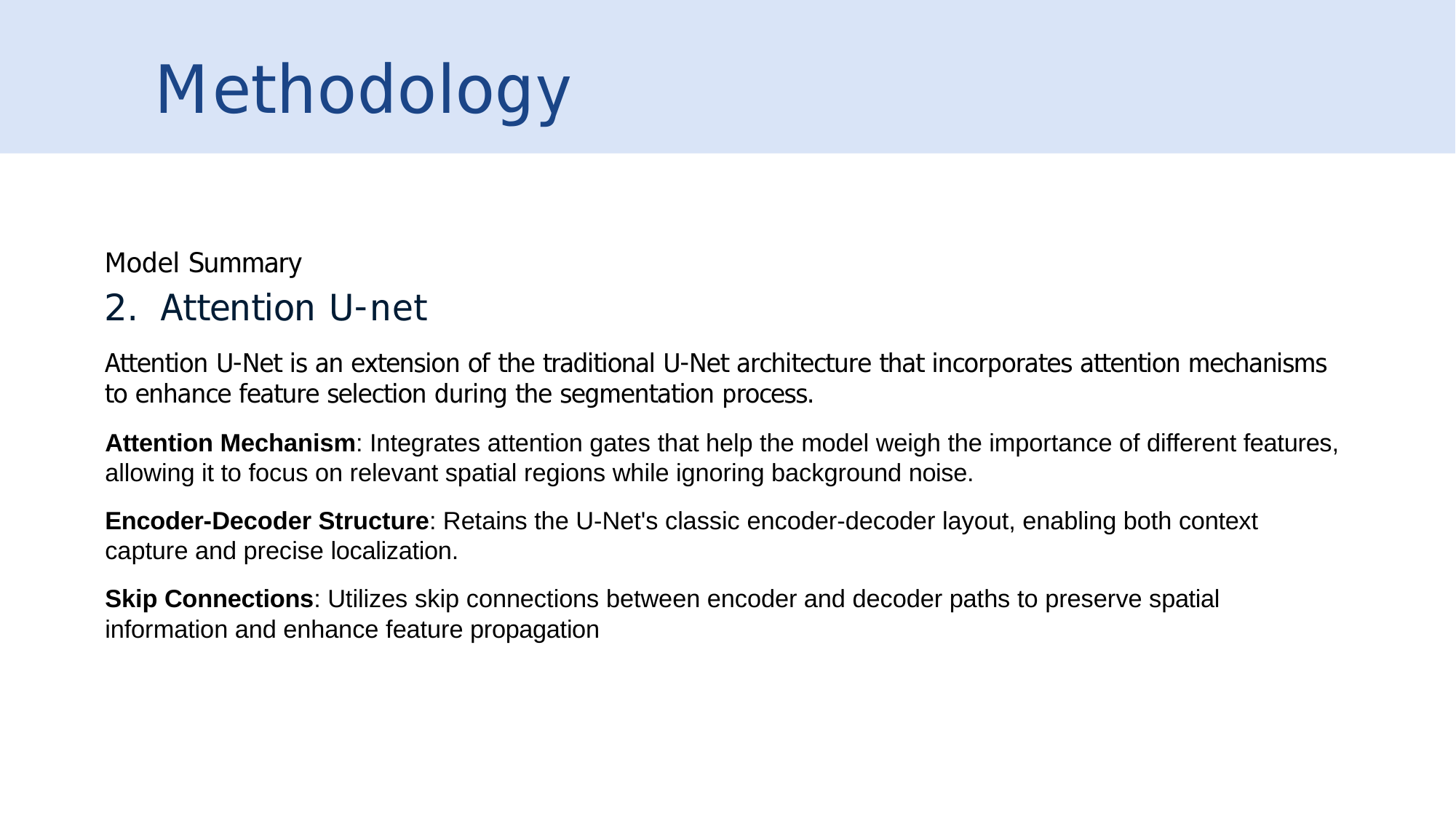

# Methodology
Model Summary
2.	Attention U-net
Attention U-Net is an extension of the traditional U-Net architecture that incorporates attention mechanisms to enhance feature selection during the segmentation process.
Attention Mechanism: Integrates attention gates that help the model weigh the importance of different features, allowing it to focus on relevant spatial regions while ignoring background noise.
Encoder-Decoder Structure: Retains the U-Net's classic encoder-decoder layout, enabling both context capture and precise localization.
Skip Connections: Utilizes skip connections between encoder and decoder paths to preserve spatial information and enhance feature propagation